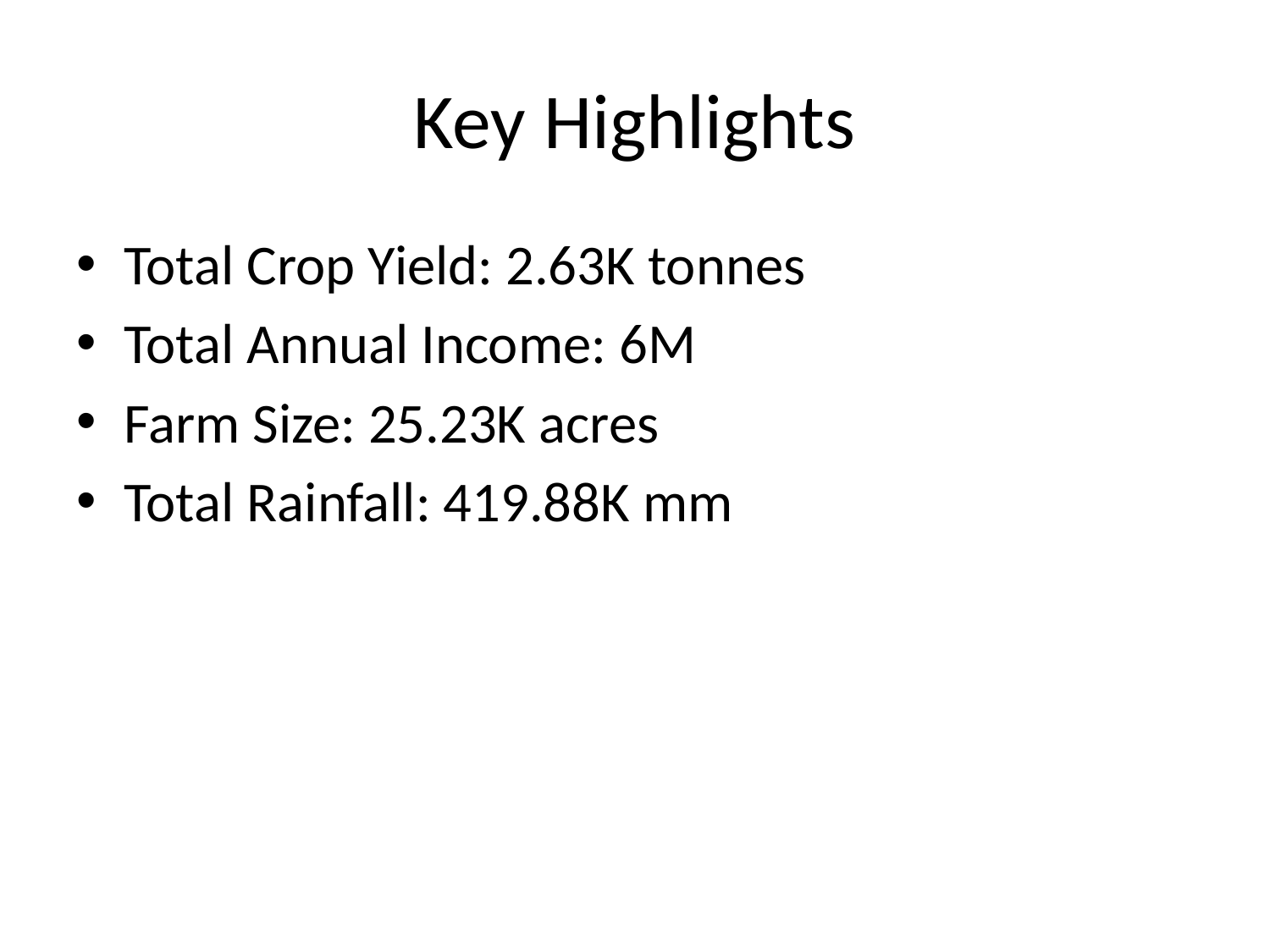

# Key Highlights
Total Crop Yield: 2.63K tonnes
Total Annual Income: 6M
Farm Size: 25.23K acres
Total Rainfall: 419.88K mm